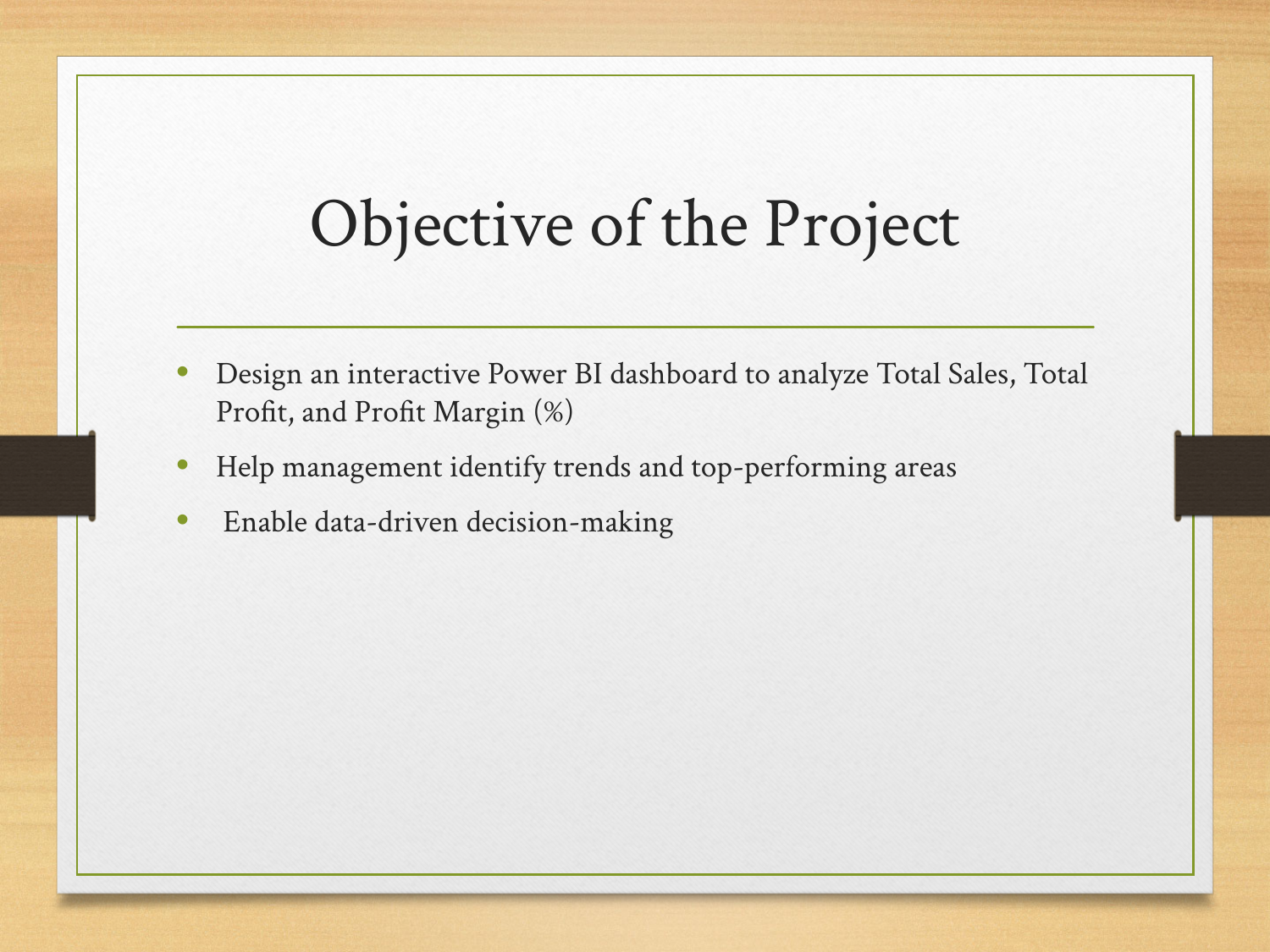

# Objective of the Project
Design an interactive Power BI dashboard to analyze Total Sales, Total Profit, and Profit Margin (%)
Help management identify trends and top-performing areas
 Enable data-driven decision-making